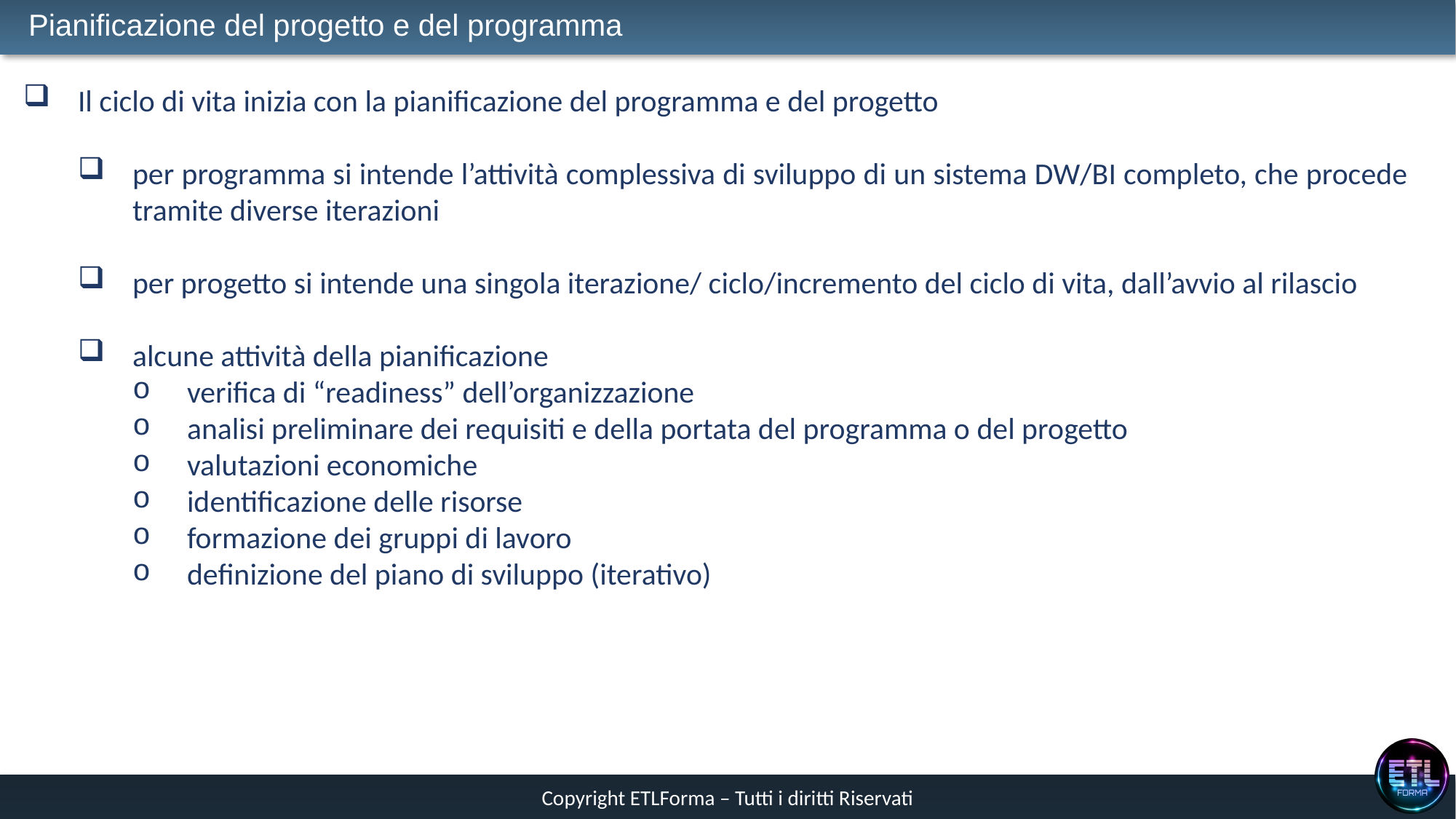

# Pianificazione del progetto e del programma
Il ciclo di vita inizia con la pianificazione del programma e del progetto

per programma si intende l’attività complessiva di sviluppo di un sistema DW/BI completo, che procede tramite diverse iterazioni

per progetto si intende una singola iterazione/ ciclo/incremento del ciclo di vita, dall’avvio al rilascio

alcune attività della pianificazione
verifica di “readiness” dell’organizzazione
analisi preliminare dei requisiti e della portata del programma o del progetto
valutazioni economiche
identificazione delle risorse
formazione dei gruppi di lavoro
definizione del piano di sviluppo (iterativo)